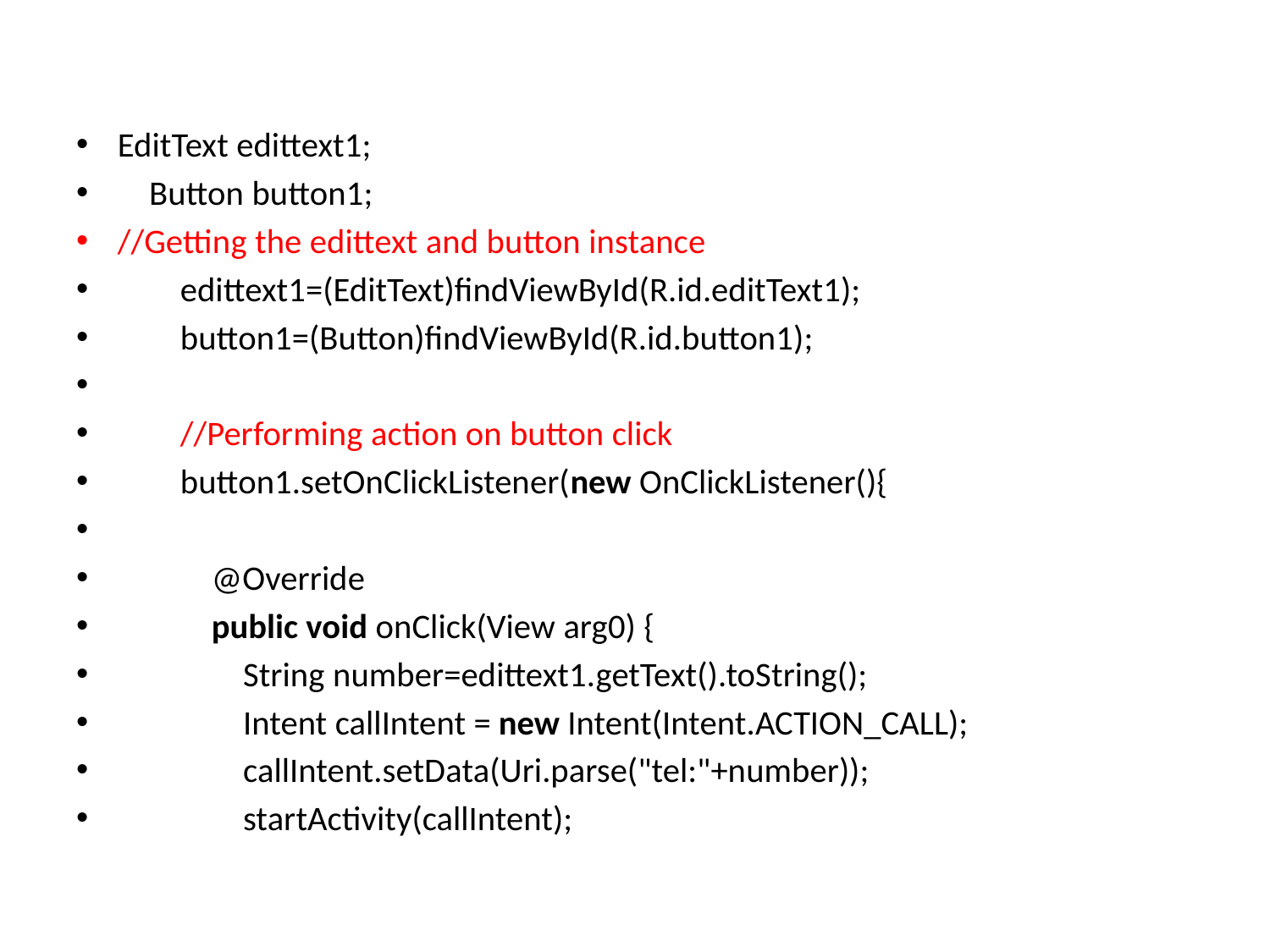

EditText edittext1;
    Button button1;
//Getting the edittext and button instance
        edittext1=(EditText)findViewById(R.id.editText1);
        button1=(Button)findViewById(R.id.button1);

        //Performing action on button click
        button1.setOnClickListener(new OnClickListener(){

            @Override
            public void onClick(View arg0) {
                String number=edittext1.getText().toString();
                Intent callIntent = new Intent(Intent.ACTION_CALL);
                callIntent.setData(Uri.parse("tel:"+number));
                startActivity(callIntent);